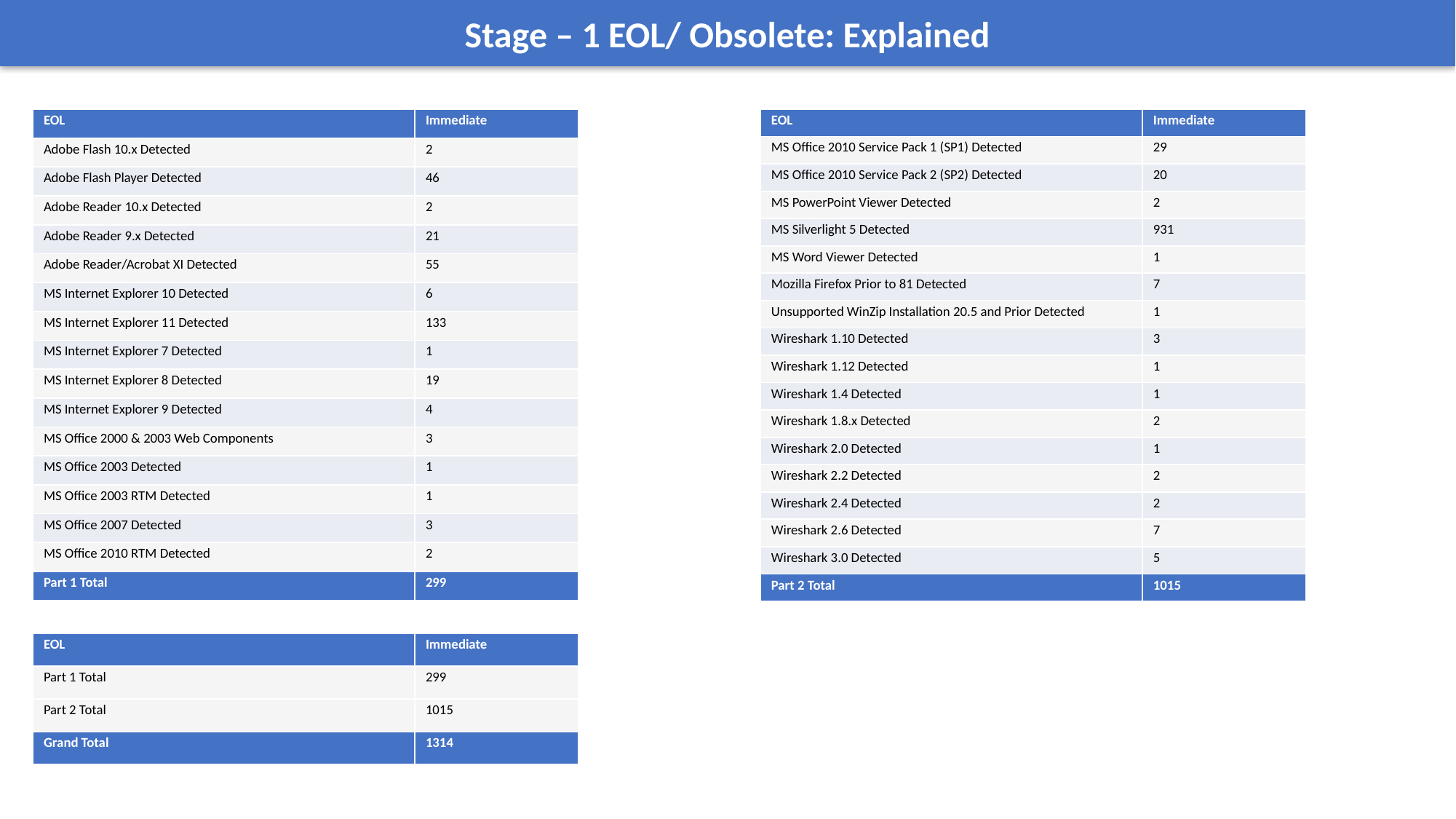

Stage – 1 EOL/ Obsolete: Explained
| EOL | Immediate |
| --- | --- |
| Adobe Flash 10.x Detected | 2 |
| Adobe Flash Player Detected | 46 |
| Adobe Reader 10.x Detected | 2 |
| Adobe Reader 9.x Detected | 21 |
| Adobe Reader/Acrobat XI Detected | 55 |
| MS Internet Explorer 10 Detected | 6 |
| MS Internet Explorer 11 Detected | 133 |
| MS Internet Explorer 7 Detected | 1 |
| MS Internet Explorer 8 Detected | 19 |
| MS Internet Explorer 9 Detected | 4 |
| MS Office 2000 & 2003 Web Components | 3 |
| MS Office 2003 Detected | 1 |
| MS Office 2003 RTM Detected | 1 |
| MS Office 2007 Detected | 3 |
| MS Office 2010 RTM Detected | 2 |
| Part 1 Total | 299 |
| EOL | Immediate |
| --- | --- |
| MS Office 2010 Service Pack 1 (SP1) Detected | 29 |
| MS Office 2010 Service Pack 2 (SP2) Detected | 20 |
| MS PowerPoint Viewer Detected | 2 |
| MS Silverlight 5 Detected | 931 |
| MS Word Viewer Detected | 1 |
| Mozilla Firefox Prior to 81 Detected | 7 |
| Unsupported WinZip Installation 20.5 and Prior Detected | 1 |
| Wireshark 1.10 Detected | 3 |
| Wireshark 1.12 Detected | 1 |
| Wireshark 1.4 Detected | 1 |
| Wireshark 1.8.x Detected | 2 |
| Wireshark 2.0 Detected | 1 |
| Wireshark 2.2 Detected | 2 |
| Wireshark 2.4 Detected | 2 |
| Wireshark 2.6 Detected | 7 |
| Wireshark 3.0 Detected | 5 |
| Part 2 Total | 1015 |
| EOL | Immediate |
| --- | --- |
| Part 1 Total | 299 |
| Part 2 Total | 1015 |
| Grand Total | 1314 |